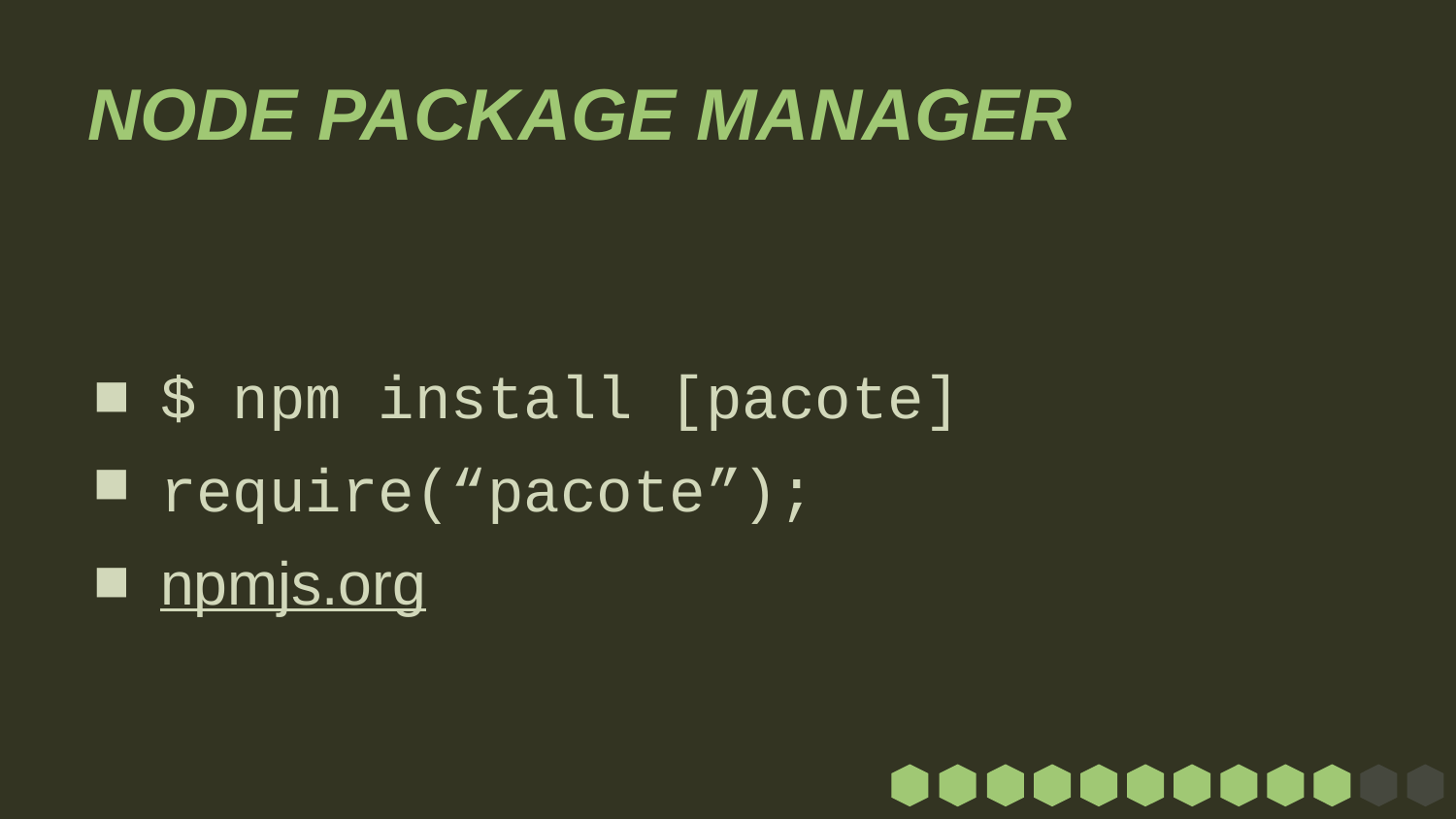

# NODE PACKAGE MANAGER
$ npm install [pacote]
require(“pacote”);
npmjs.org